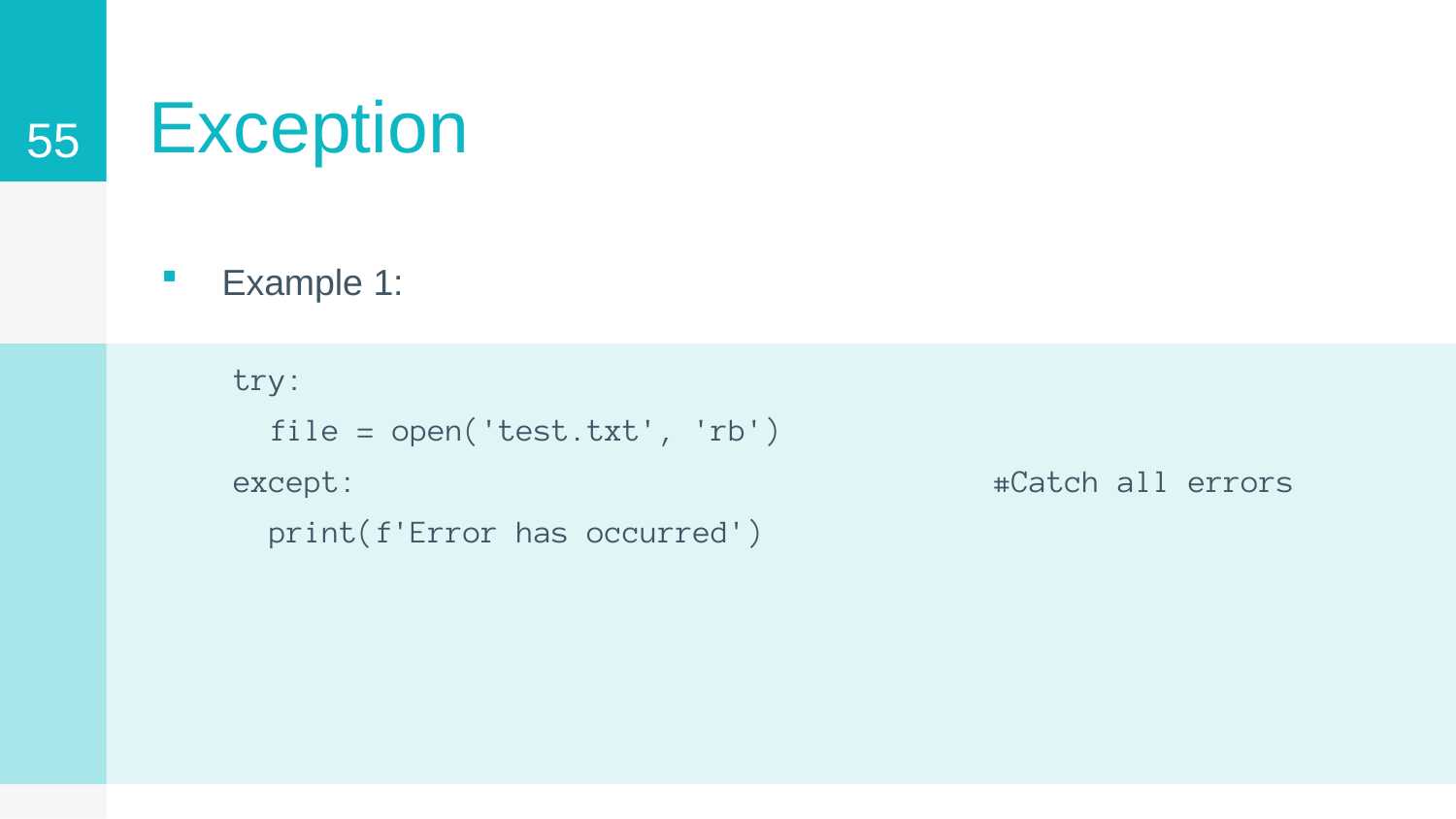

55
# Exception
Example 1:
try:
  file = open('test.txt', 'rb')
except:                                    #Catch all errors
  print(f'Error has occurred')